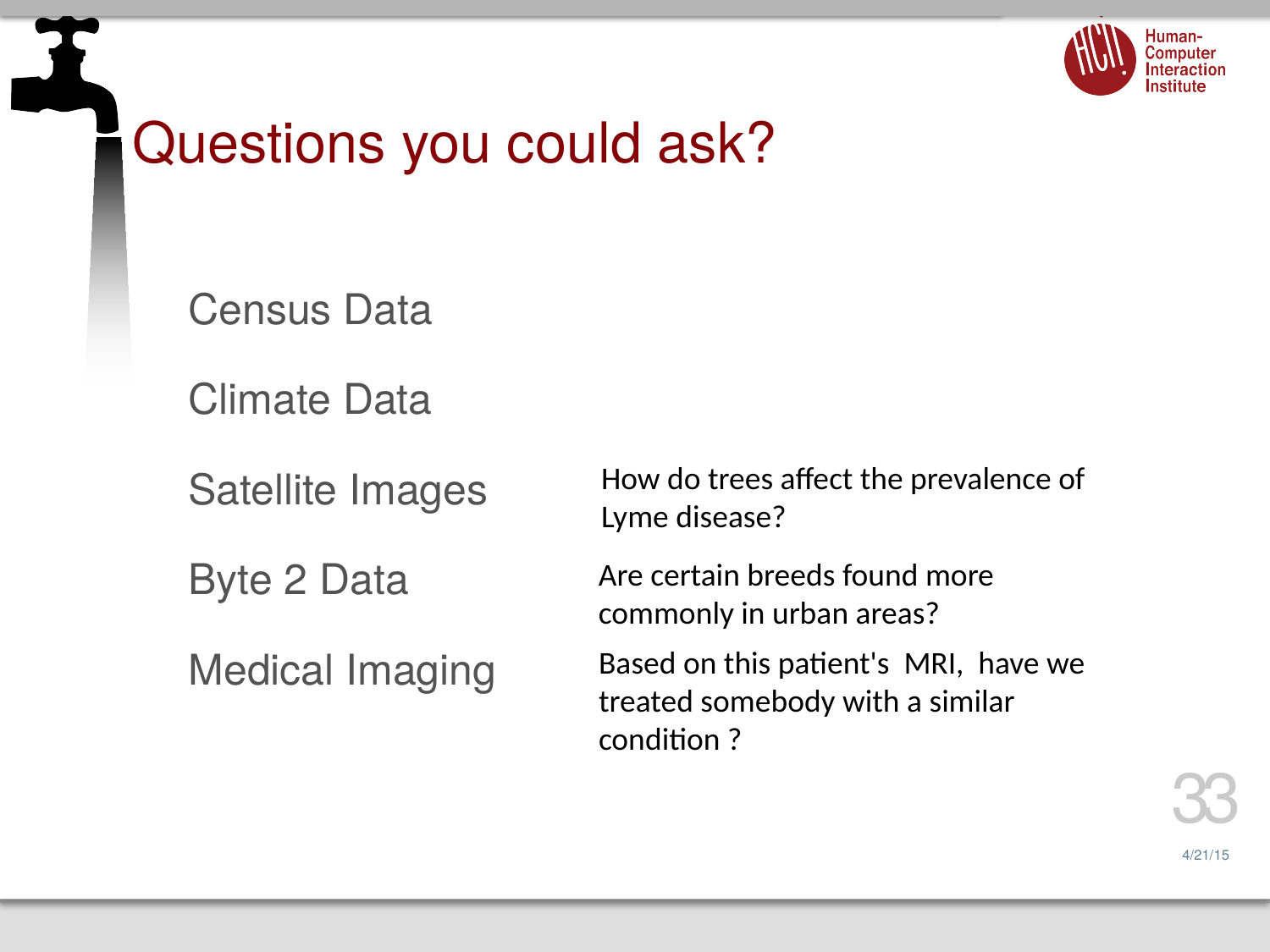

# Questions you could ask?
Census Data
Climate Data
Satellite Images
Byte 2 Data
Medical Imaging

How do trees affect the prevalence of Lyme disease?
Are certain breeds found more commonly in urban areas?
Based on this patient's  MRI,  have we treated somebody with a similar condition ?

33
4/21/15